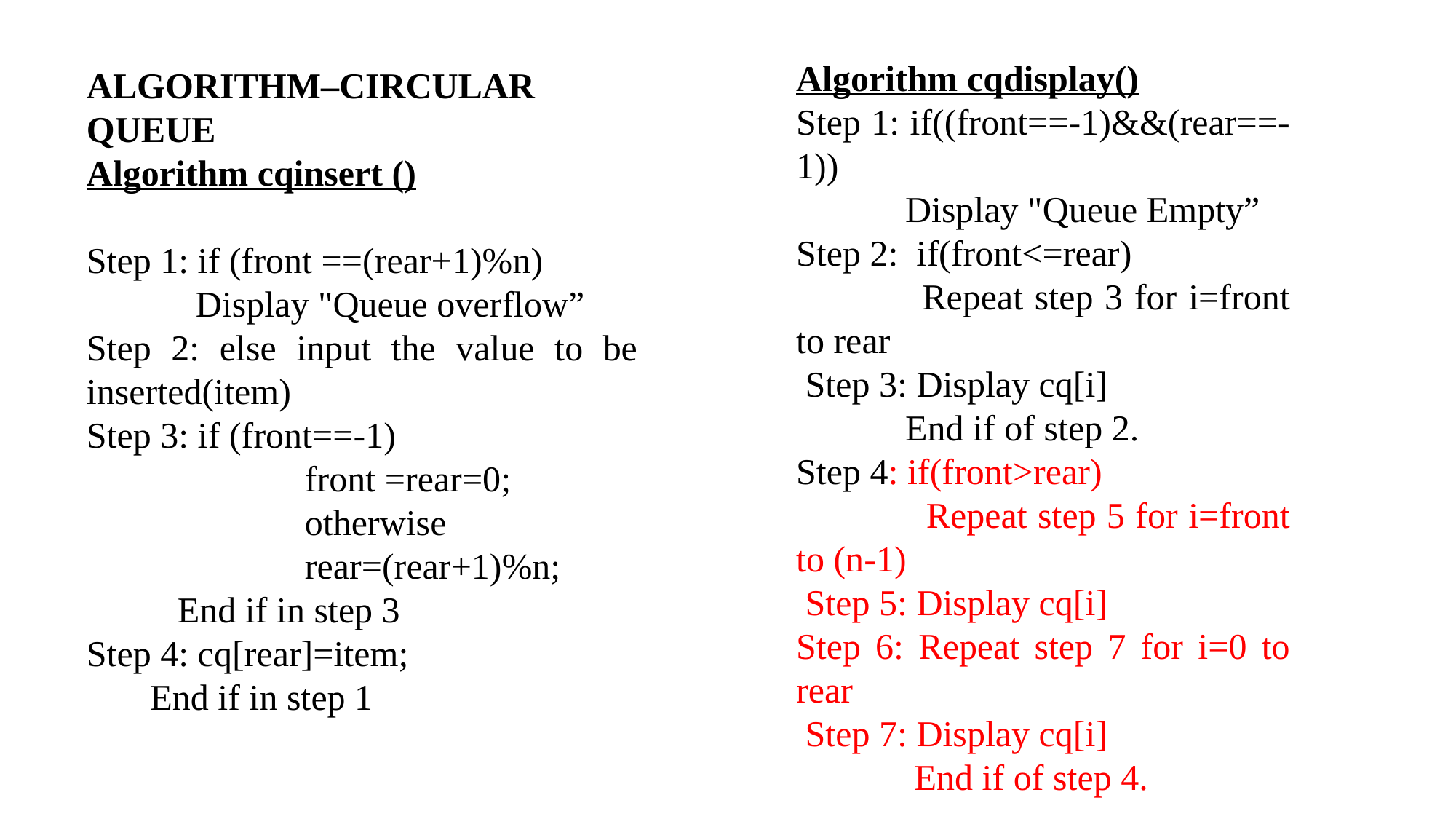

Algorithm cqdisplay()
Step 1: if((front==-1)&&(rear==-1))
	Display "Queue Empty”
Step 2:  if(front<=rear)
           Repeat step 3 for i=front to rear
 Step 3: Display cq[i]
	End if of step 2.
Step 4: if(front>rear)
	  Repeat step 5 for i=front to (n-1)
 Step 5: Display cq[i]
Step 6: Repeat step 7 for i=0 to rear
 Step 7: Display cq[i]
             End if of step 4.
ALGORITHM–CIRCULAR QUEUE
Algorithm cqinsert ()

Step 1: if (front ==(rear+1)%n)
            Display "Queue overflow”
Step 2: else input the value to be inserted(item)
Step 3: if (front==-1)
		front =rear=0;
		otherwise
		rear=(rear+1)%n;
          End if in step 3
Step 4: cq[rear]=item;
       End if in step 1